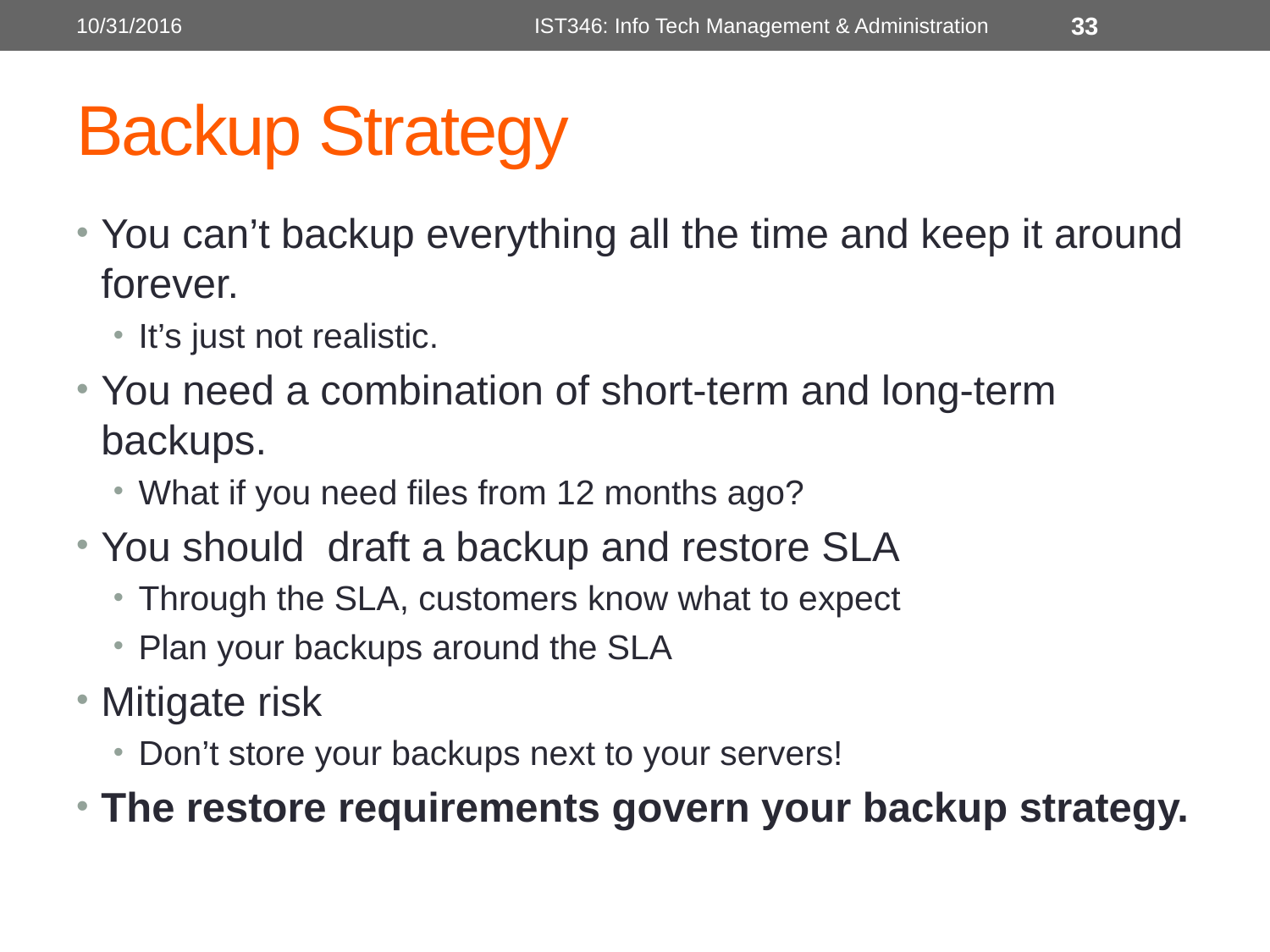

10/31/2016
IST346: Info Tech Management & Administration
33
# Backup Strategy
You can’t backup everything all the time and keep it around forever.
It’s just not realistic.
You need a combination of short-term and long-term backups.
What if you need files from 12 months ago?
You should  draft a backup and restore SLA
Through the SLA, customers know what to expect
Plan your backups around the SLA
Mitigate risk
Don’t store your backups next to your servers!
The restore requirements govern your backup strategy.